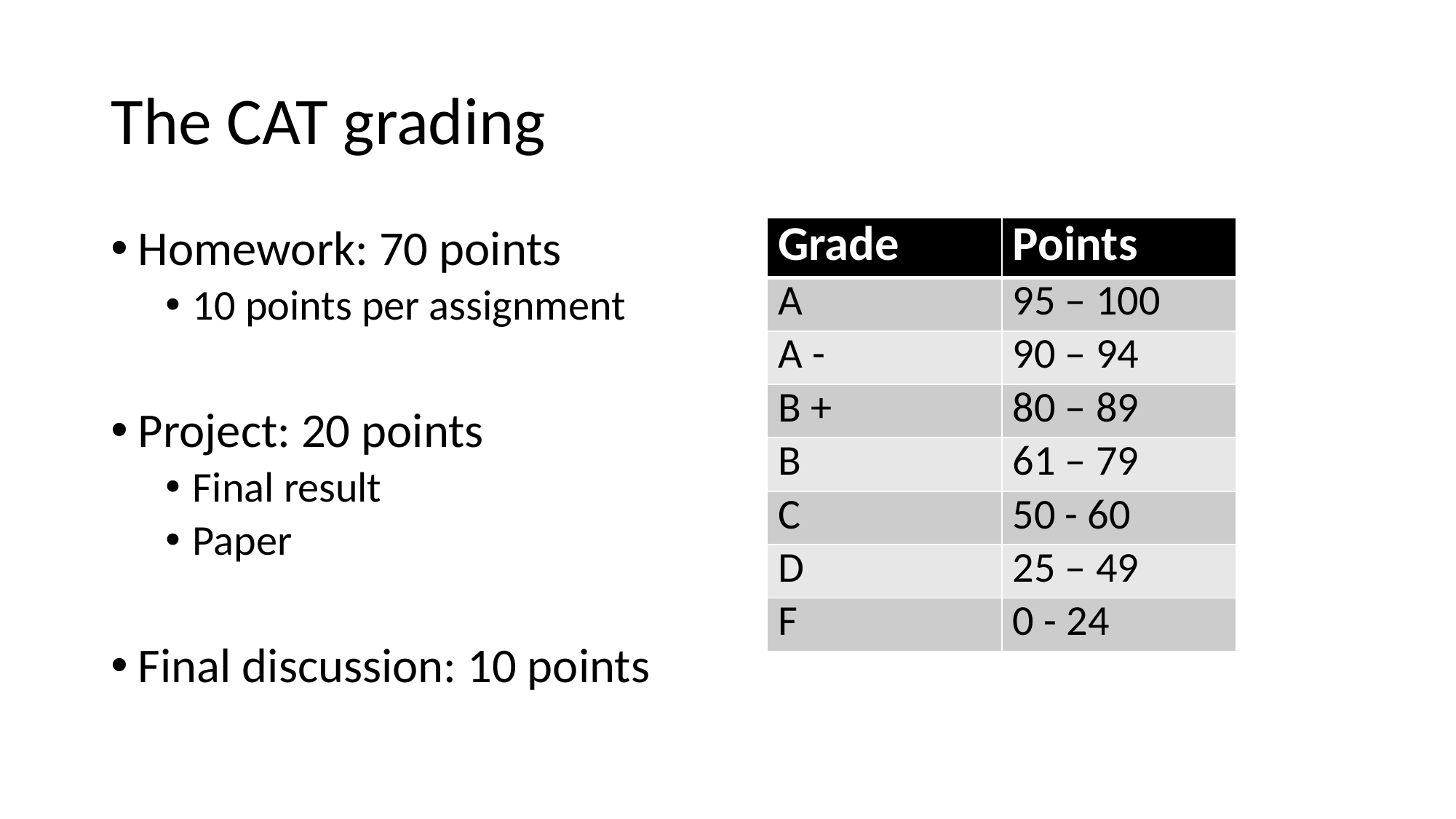

# The CAT grading
Homework: 70 points
10 points per assignment

Project: 20 points
Final result
Paper

Final discussion: 10 points
| Grade | Points |
| --- | --- |
| A | 95 – 100 |
| A - | 90 – 94 |
| B + | 80 – 89 |
| B | 61 – 79 |
| C | 50 - 60 |
| D | 25 – 49 |
| F | 0 - 24 |